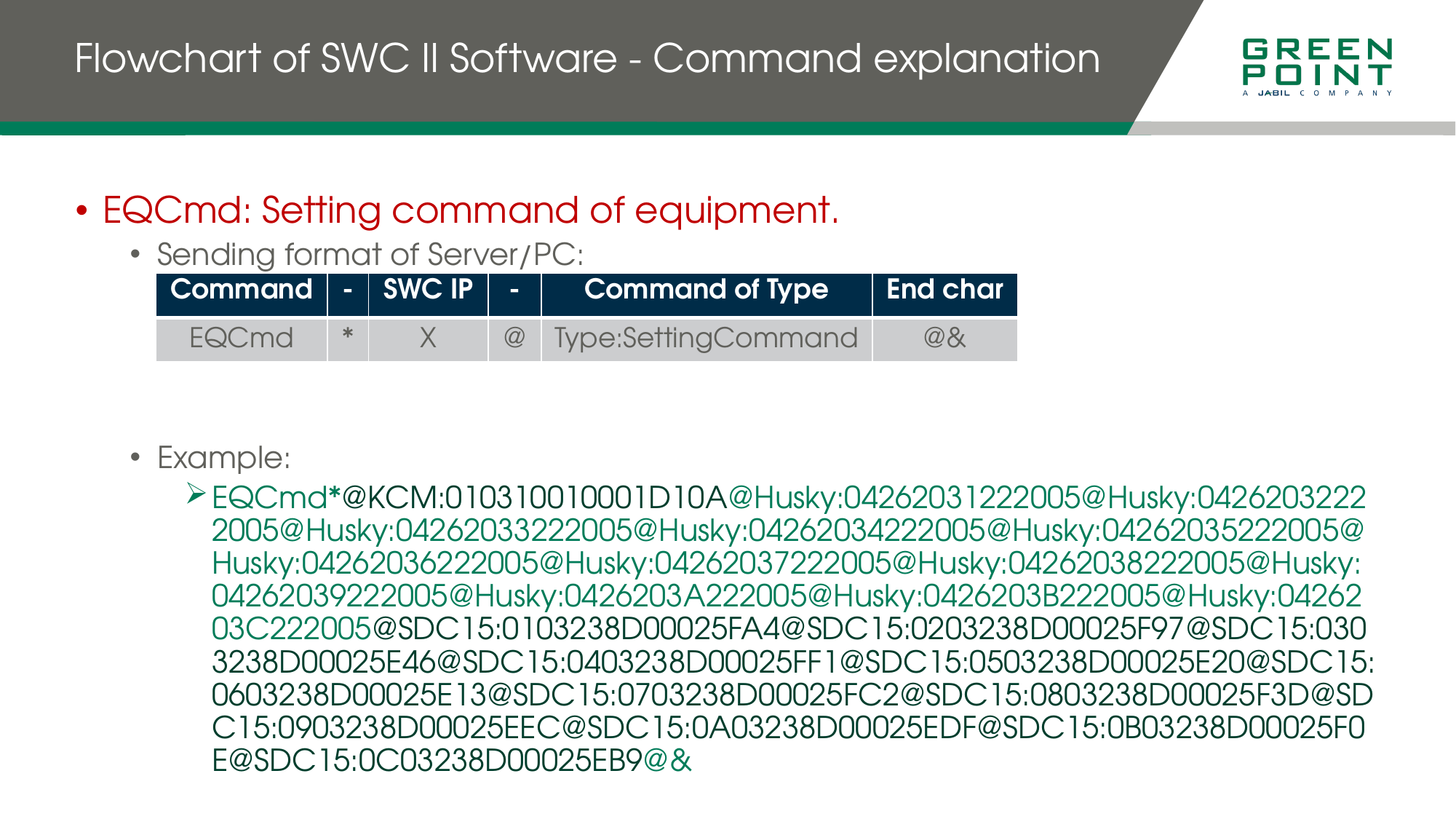

# Flowchart of SWC II Software - Command explanation
EQCmd: Setting command of equipment.
Sending format of Server/PC:

Example:
EQCmd*@KCM:010310010001D10A@Husky:04262031222005@Husky:04262032222005@Husky:04262033222005@Husky:04262034222005@Husky:04262035222005@Husky:04262036222005@Husky:04262037222005@Husky:04262038222005@Husky:04262039222005@Husky:0426203A222005@Husky:0426203B222005@Husky:0426203C222005@SDC15:0103238D00025FA4@SDC15:0203238D00025F97@SDC15:0303238D00025E46@SDC15:0403238D00025FF1@SDC15:0503238D00025E20@SDC15:0603238D00025E13@SDC15:0703238D00025FC2@SDC15:0803238D00025F3D@SDC15:0903238D00025EEC@SDC15:0A03238D00025EDF@SDC15:0B03238D00025F0E@SDC15:0C03238D00025EB9@&

| Command | - | SWC IP | - | Command of Type | End char |
| --- | --- | --- | --- | --- | --- |
| EQCmd | \* | X | @ | Type:SettingCommand | @& |